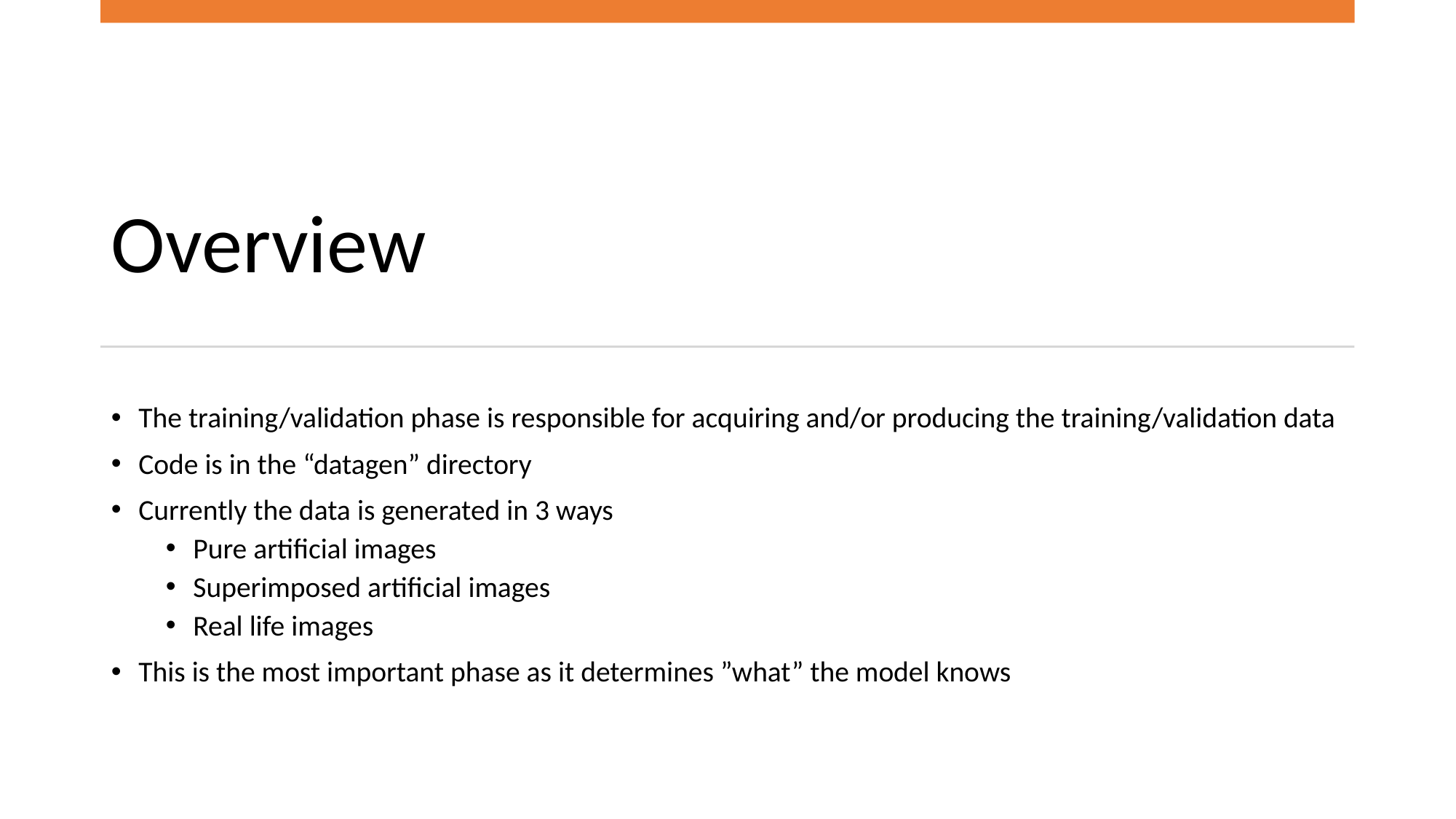

# Overview

The training/validation phase is responsible for acquiring and/or producing the training/validation data
Code is in the “datagen” directory
Currently the data is generated in 3 ways
Pure artificial images
Superimposed artificial images
Real life images
This is the most important phase as it determines ”what” the model knows